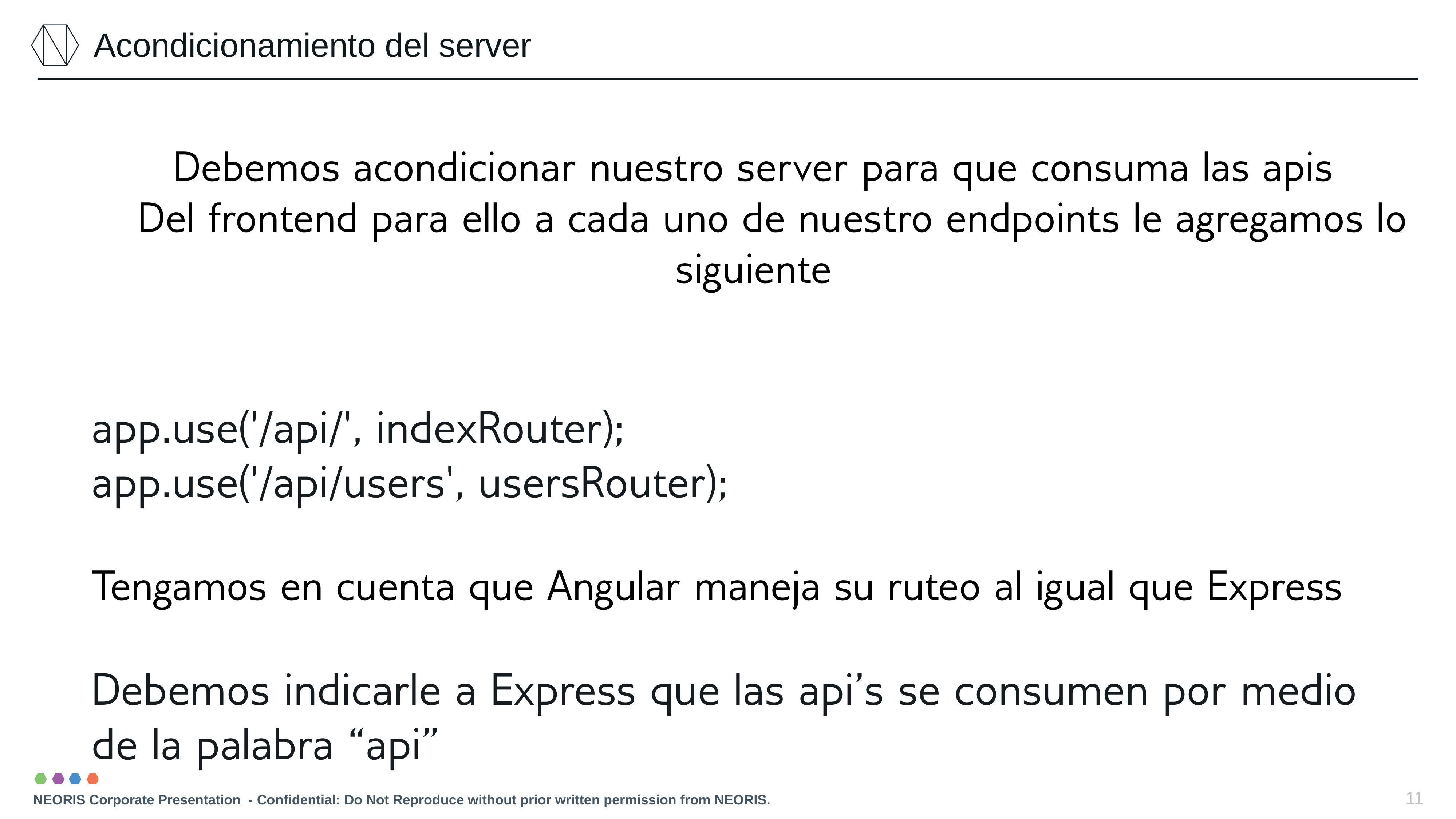

Acondicionamiento del server

Debemos acondicionar nuestro server para que consuma las apis
   Del frontend para ello a cada uno de nuestro endpoints le agregamos lo siguiente

app.use('/api/', indexRouter);
app.use('/api/users', usersRouter);

Tengamos en cuenta que Angular maneja su ruteo al igual que Express

Debemos indicarle a Express que las api’s se consumen por medio de la palabra “api”